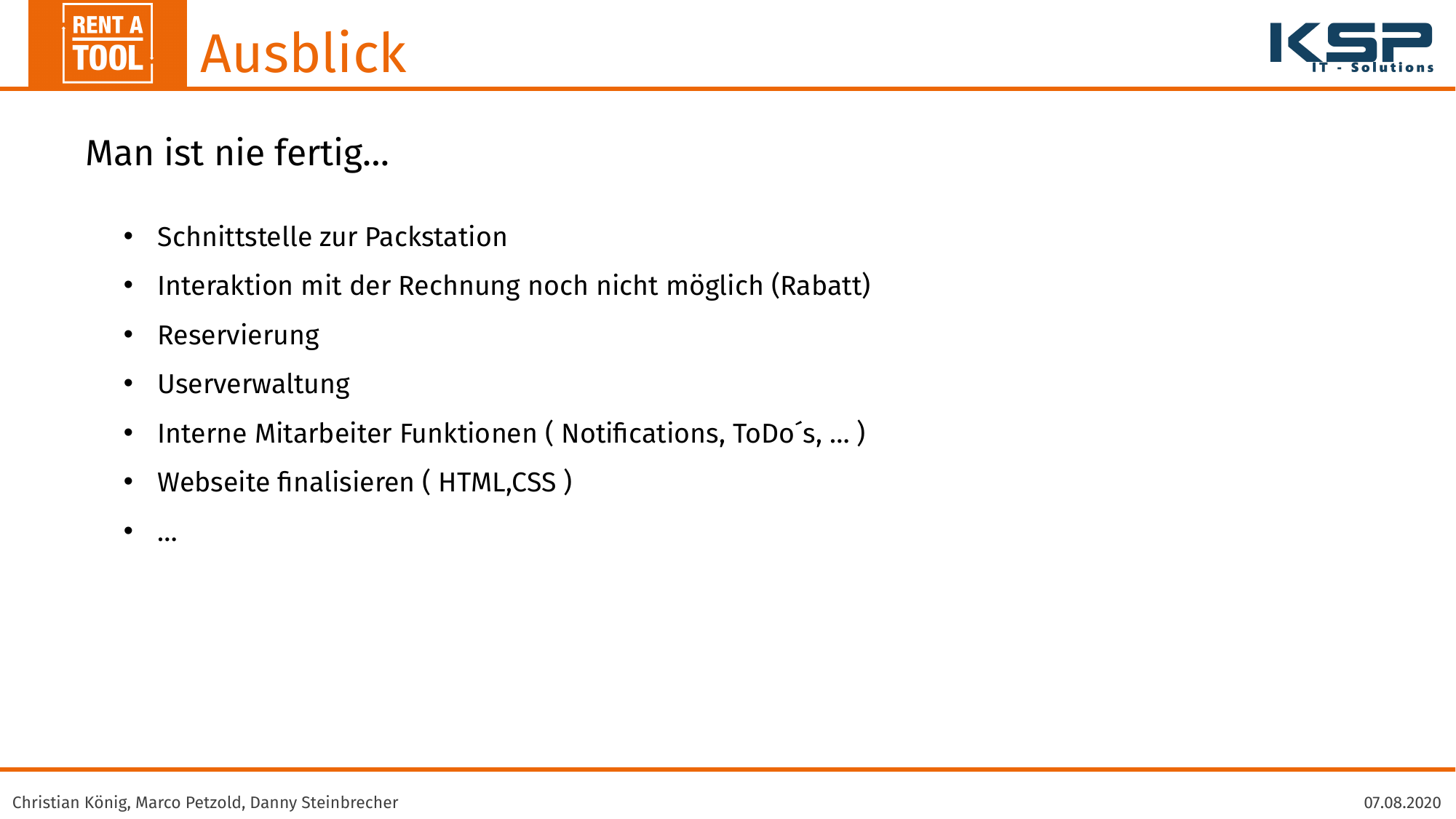

Ausblick
Man ist nie fertig…
Schnittstelle zur Packstation
Interaktion mit der Rechnung noch nicht möglich (Rabatt)
Reservierung
Userverwaltung
Interne Mitarbeiter Funktionen ( Notifications, ToDo´s, … )
Webseite finalisieren ( HTML,CSS )
…